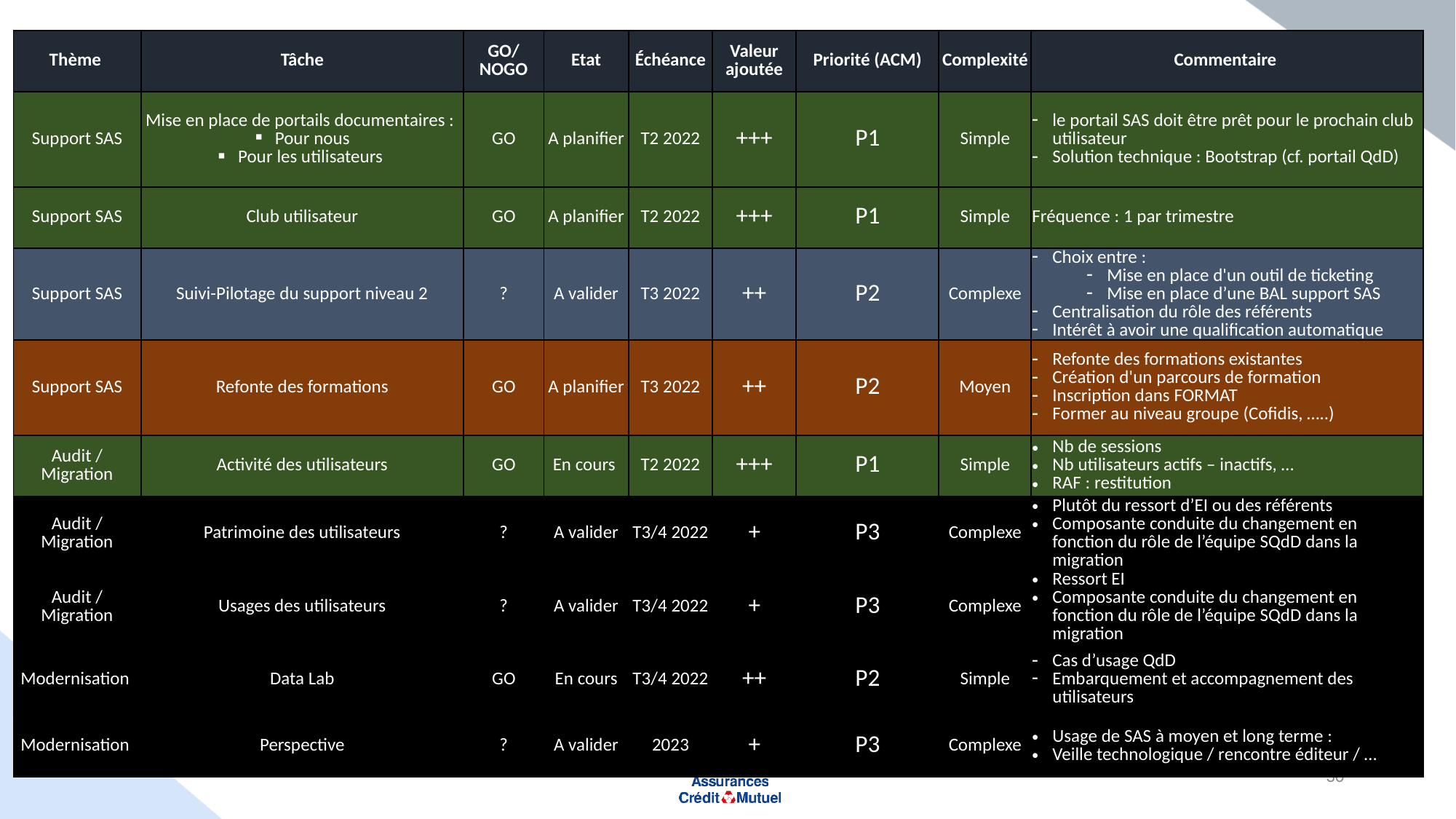

| Thème | Tâche | GO/NOGO | Etat | Échéance | Valeur ajoutée | Priorité (ACM) | Complexité | Commentaire |
| --- | --- | --- | --- | --- | --- | --- | --- | --- |
| Support SAS | Mise en place de portails documentaires : Pour nous Pour les utilisateurs | GO | A planifier | T2 2022 | +++ | P1 | Simple | le portail SAS doit être prêt pour le prochain club utilisateur Solution technique : Bootstrap (cf. portail QdD) |
| Support SAS | Club utilisateur | GO | A planifier | T2 2022 | +++ | P1 | Simple | Fréquence : 1 par trimestre |
| Support SAS | Suivi-Pilotage du support niveau 2 | ? | A valider | T3 2022 | ++ | P2 | Complexe | Choix entre : Mise en place d'un outil de ticketing Mise en place d’une BAL support SAS Centralisation du rôle des référents Intérêt à avoir une qualification automatique |
| Support SAS | Refonte des formations | GO | A planifier | T3 2022 | ++ | P2 | Moyen | Refonte des formations existantes Création d'un parcours de formation Inscription dans FORMAT Former au niveau groupe (Cofidis, …..) |
| Audit / Migration | Activité des utilisateurs | GO | En cours | T2 2022 | +++ | P1 | Simple | Nb de sessions Nb utilisateurs actifs – inactifs, … RAF : restitution |
| Audit / Migration | Patrimoine des utilisateurs | ? | A valider | T3/4 2022 | + | P3 | Complexe | Plutôt du ressort d’EI ou des référents Composante conduite du changement en fonction du rôle de l’équipe SQdD dans la migration |
| Audit / Migration | Usages des utilisateurs | ? | A valider | T3/4 2022 | + | P3 | Complexe | Ressort EI Composante conduite du changement en fonction du rôle de l’équipe SQdD dans la migration |
| Modernisation | Data Lab | GO | En cours | T3/4 2022 | ++ | P2 | Simple | Cas d’usage QdD Embarquement et accompagnement des utilisateurs |
| Modernisation | Perspective | ? | A valider | 2023 | + | P3 | Complexe | Usage de SAS à moyen et long terme : Veille technologique / rencontre éditeur / … |
30